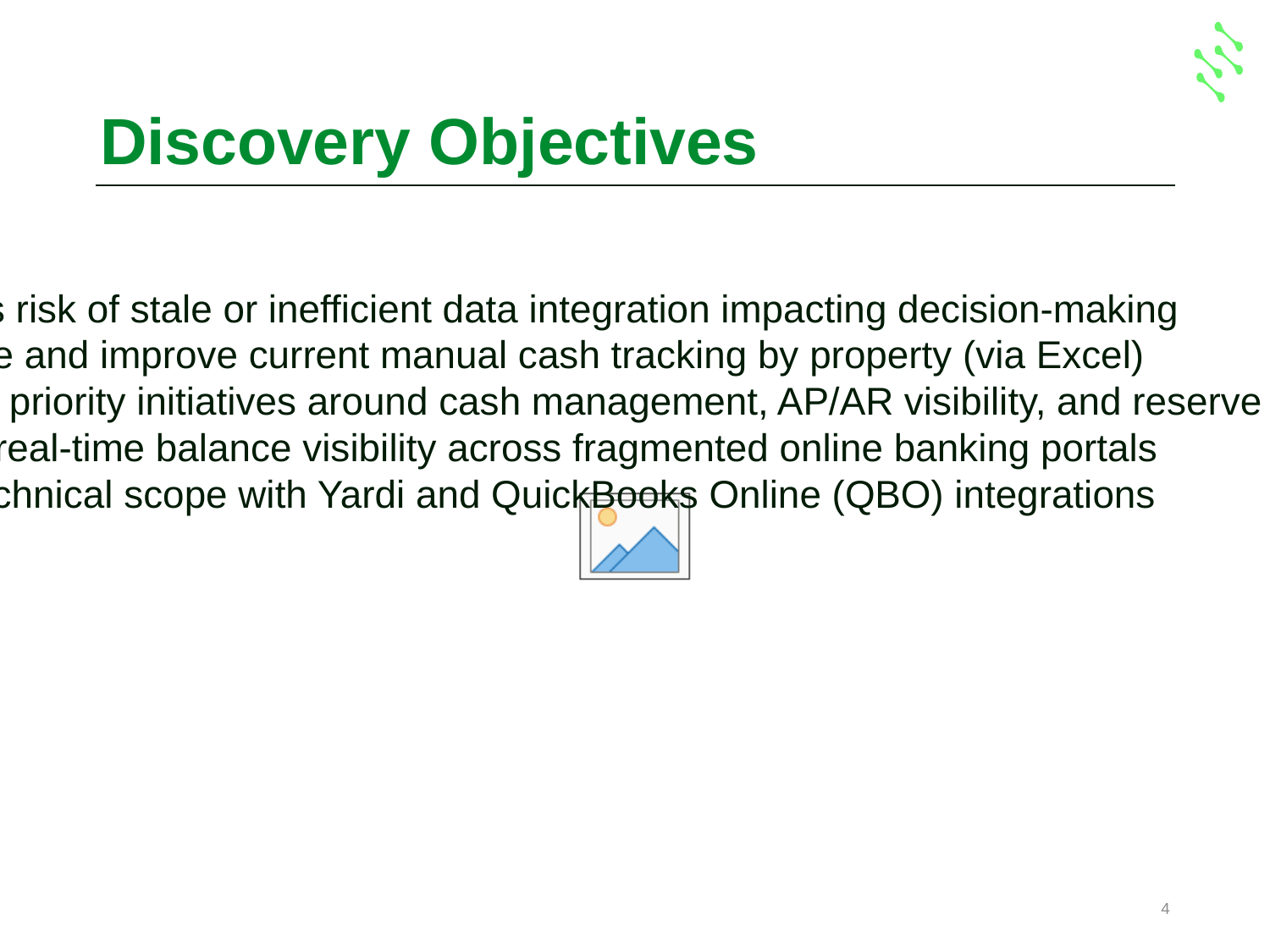

# Discovery Objectives
Address risk of stale or inefficient data integration impacting decision-making
Evaluate and improve current manual cash tracking by property (via Excel)
Support priority initiatives around cash management, AP/AR visibility, and reserve handling
Enable real-time balance visibility across fragmented online banking portals
Align technical scope with Yardi and QuickBooks Online (QBO) integrations
4